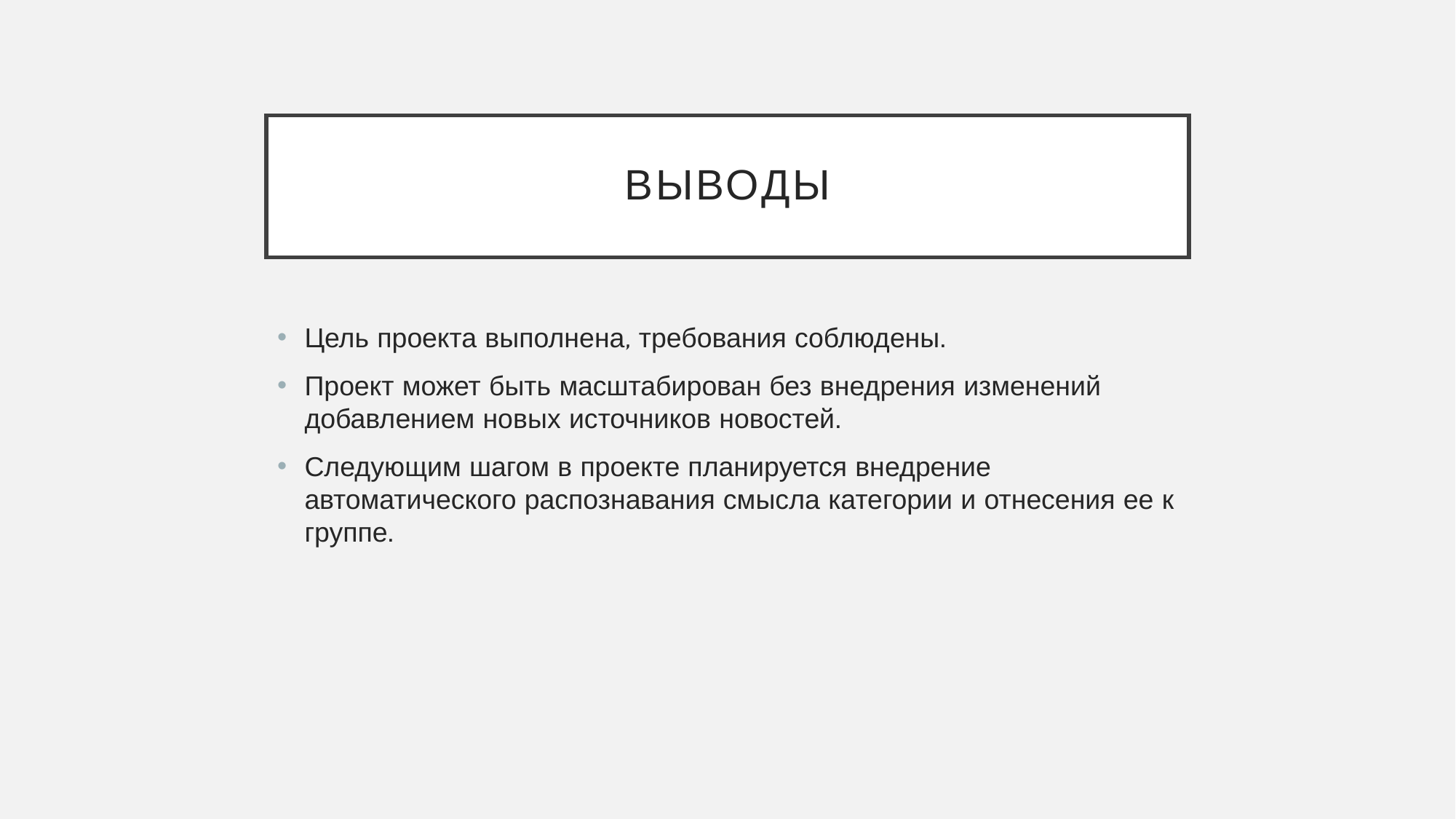

# выводы
Цель проекта выполнена, требования соблюдены.
Проект может быть масштабирован без внедрения изменений добавлением новых источников новостей.
Следующим шагом в проекте планируется внедрение автоматического распознавания смысла категории и отнесения ее к группе.